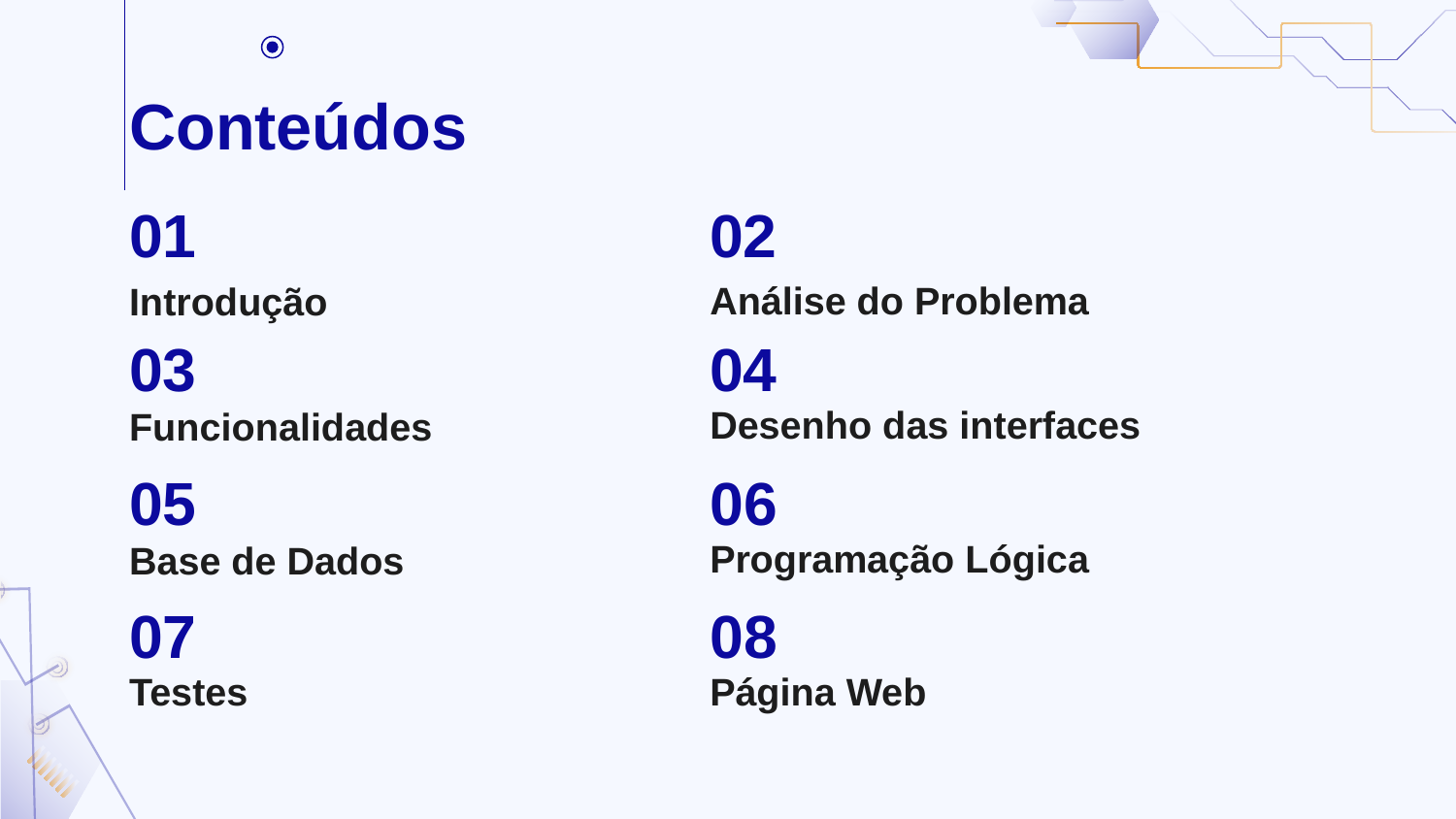

# Conteúdos
01
02
Análise do Problema
Introdução
03
04
Desenho das interfaces
Funcionalidades
05
06
Programação Lógica
Base de Dados
07
08
Testes
Página Web